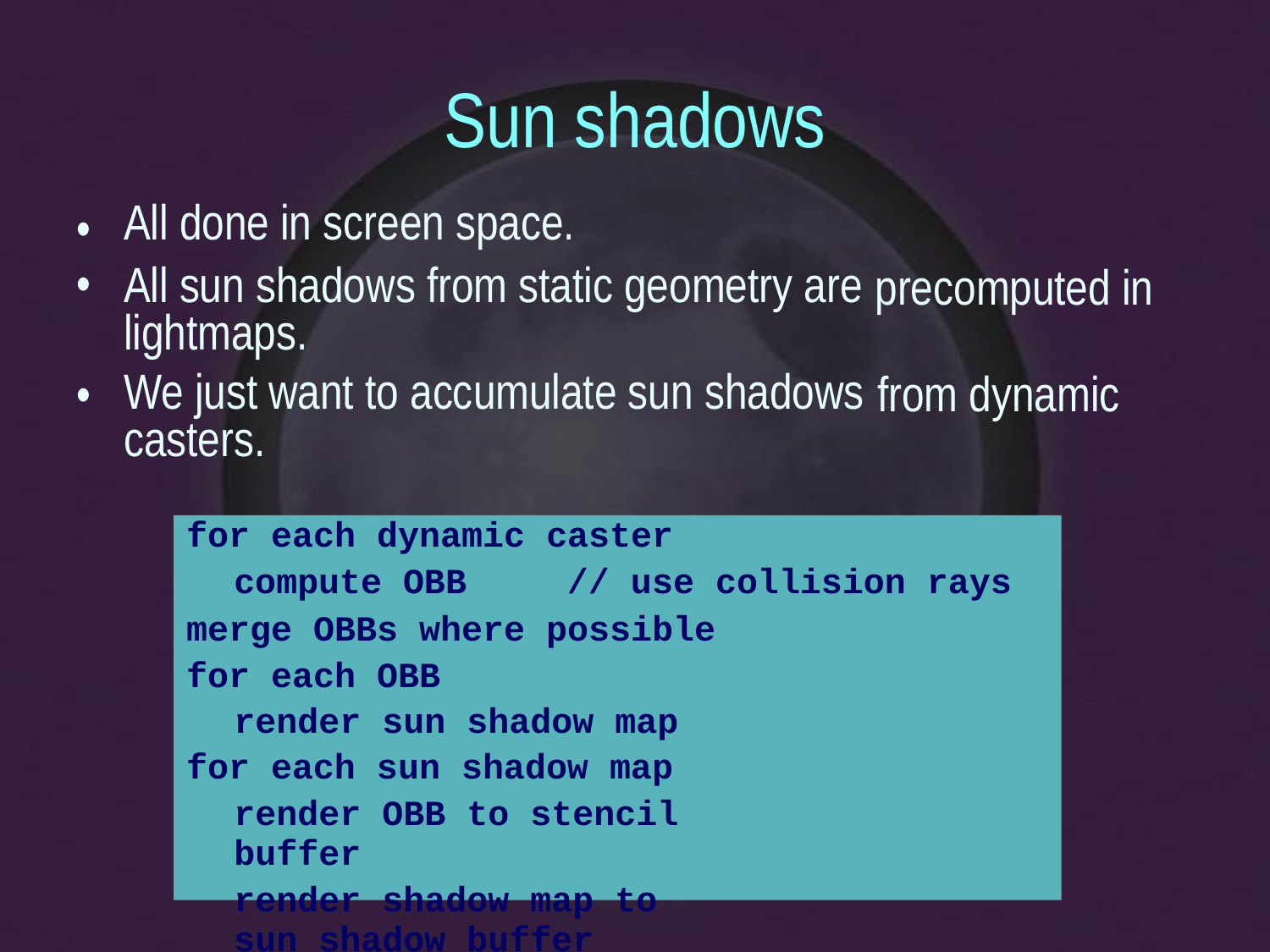

Sun shadows
All done in screen space.
All sun shadows from static geometry are lightmaps.
We just want to accumulate sun shadows casters.
•
•
precomputed in
•
from dynamic

for each dynamic caster
compute OBB    // use collision rays
merge OBBs where possible
for each OBB
render sun shadow map
for each sun shadow map
render OBB to stencil buffer
render shadow map to sun shadow buffer